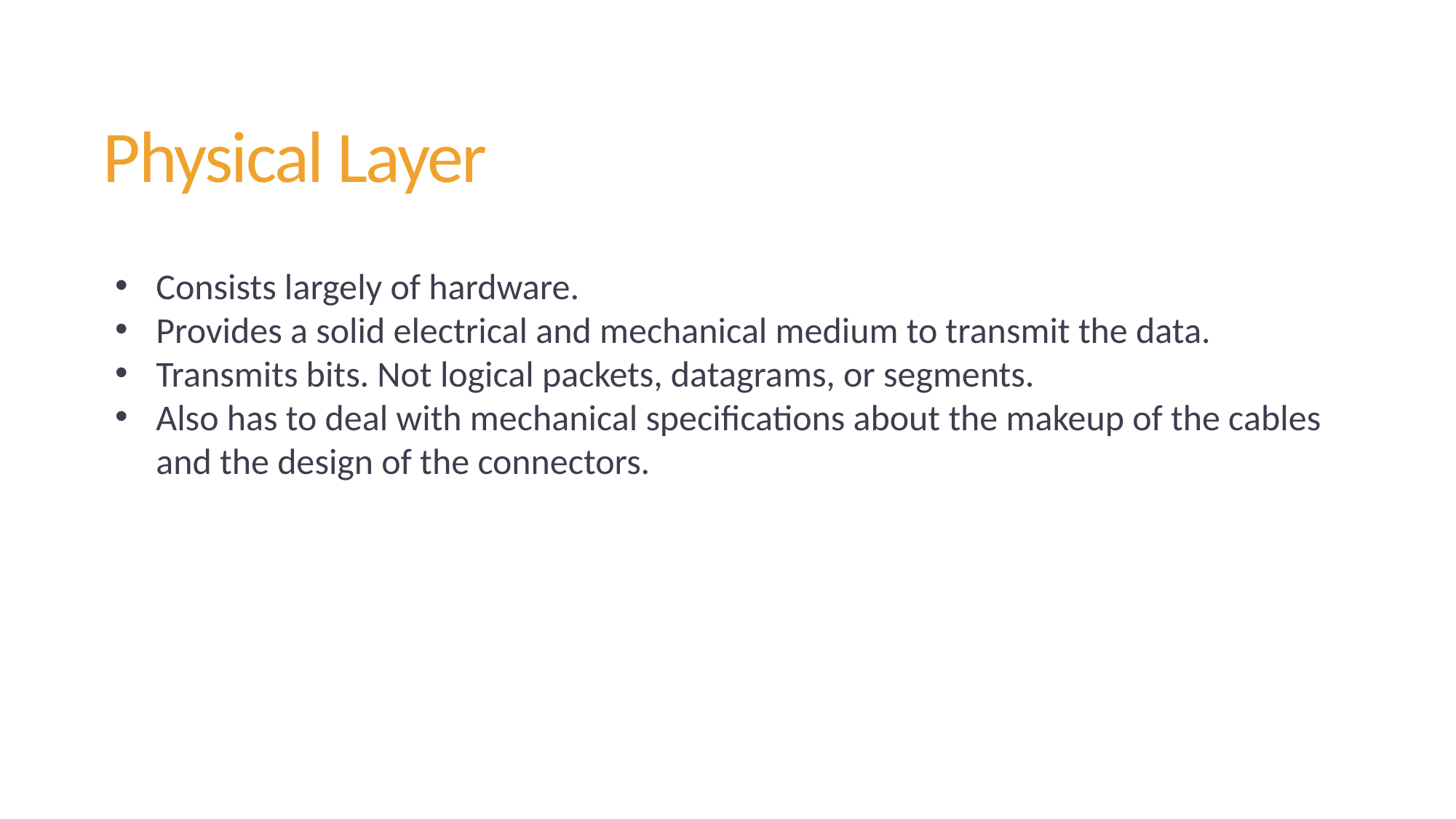

Physical Layer
Consists largely of hardware.
Provides a solid electrical and mechanical medium to transmit the data.
Transmits bits. Not logical packets, datagrams, or segments.
Also has to deal with mechanical specifications about the makeup of the cables and the design of the connectors.